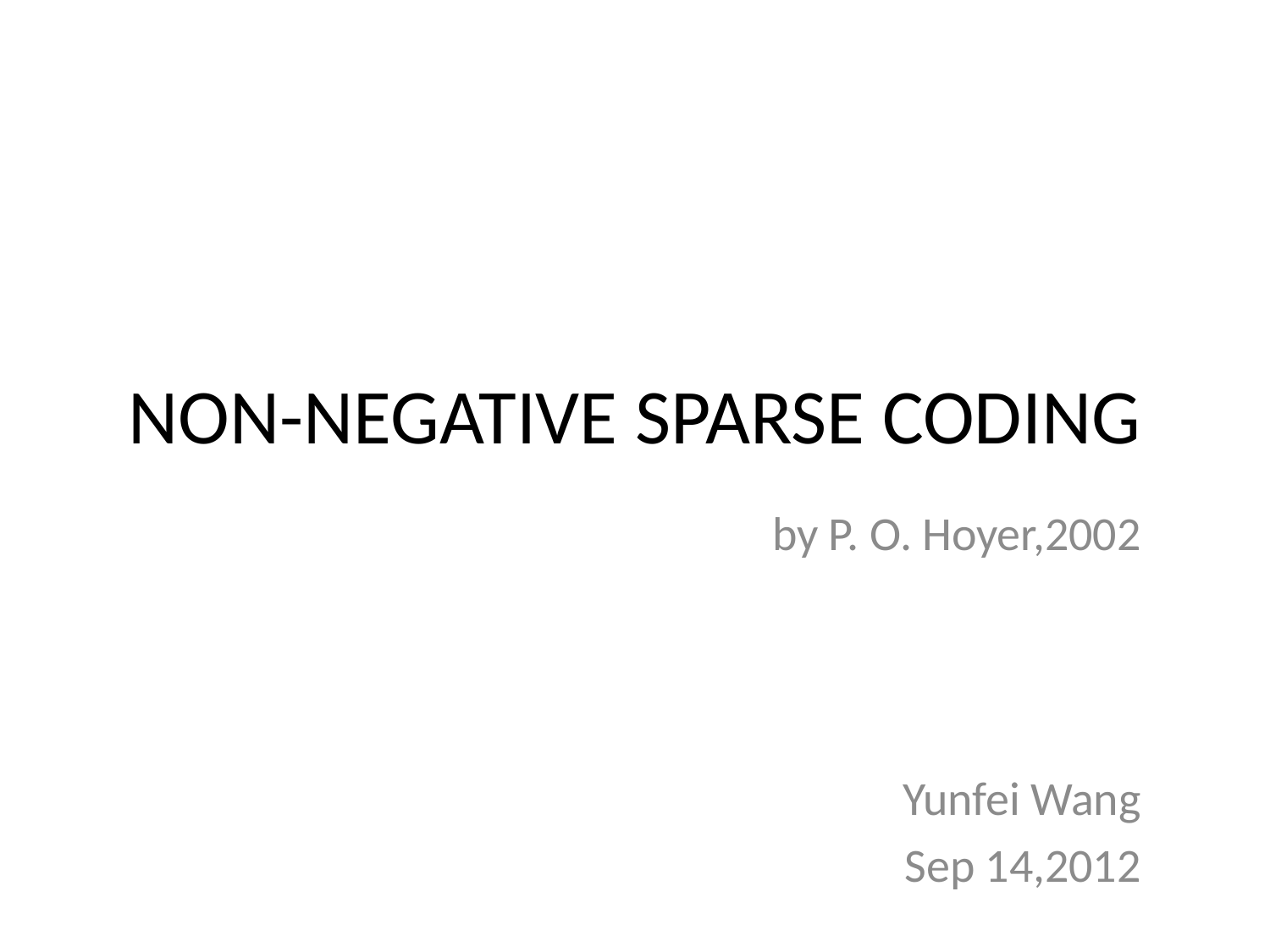

# NON-NEGATIVE SPARSE CODING
by P. O. Hoyer,2002

Yunfei Wang
Sep 14,2012